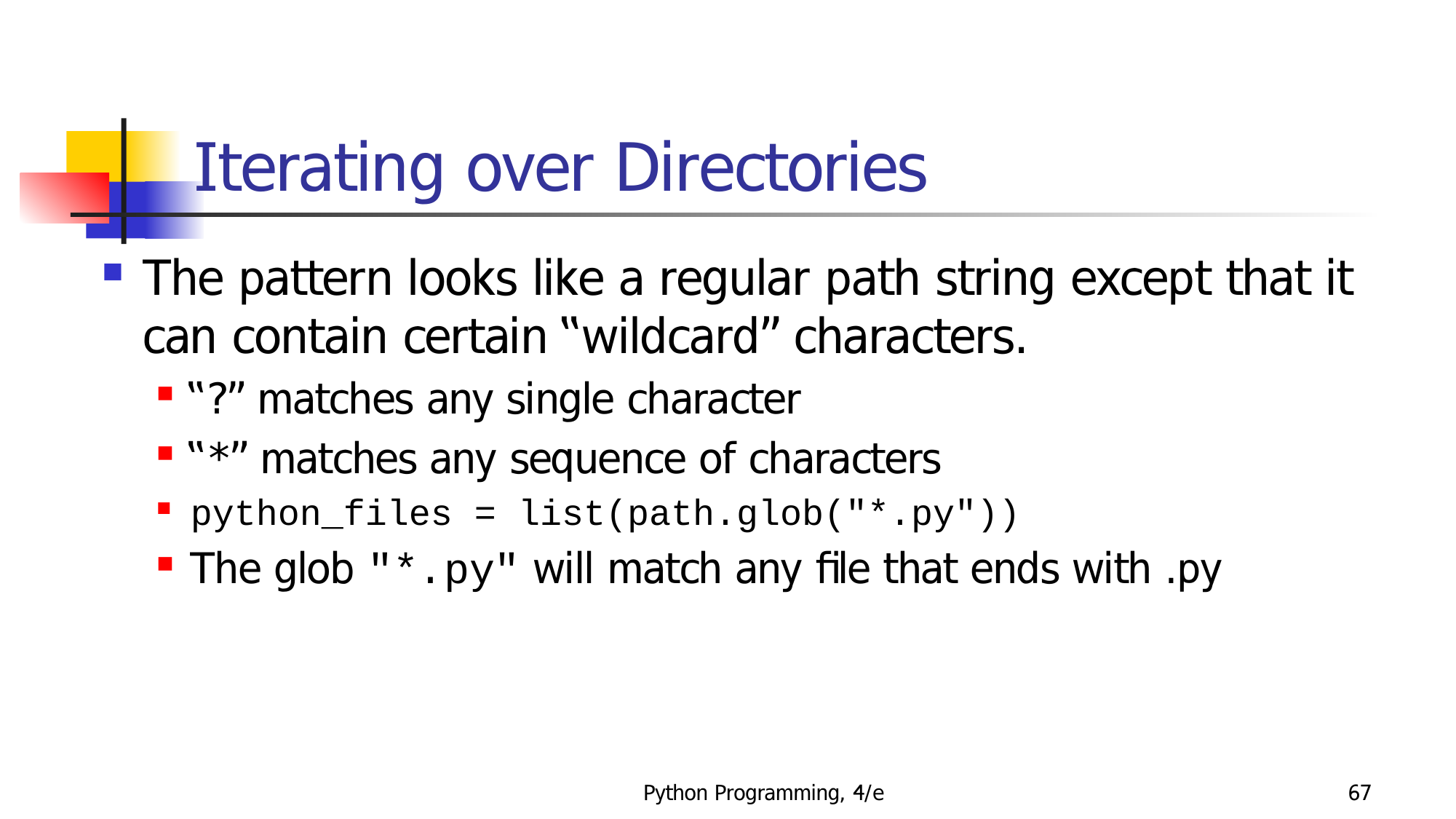

# Iterating over Directories
The pattern looks like a regular path string except that it can contain certain “wildcard” characters.
“?” matches any single character
“*” matches any sequence of characters
python_files = list(path.glob("*.py"))
The glob "*.py" will match any file that ends with .py
Python Programming, 4/e
67